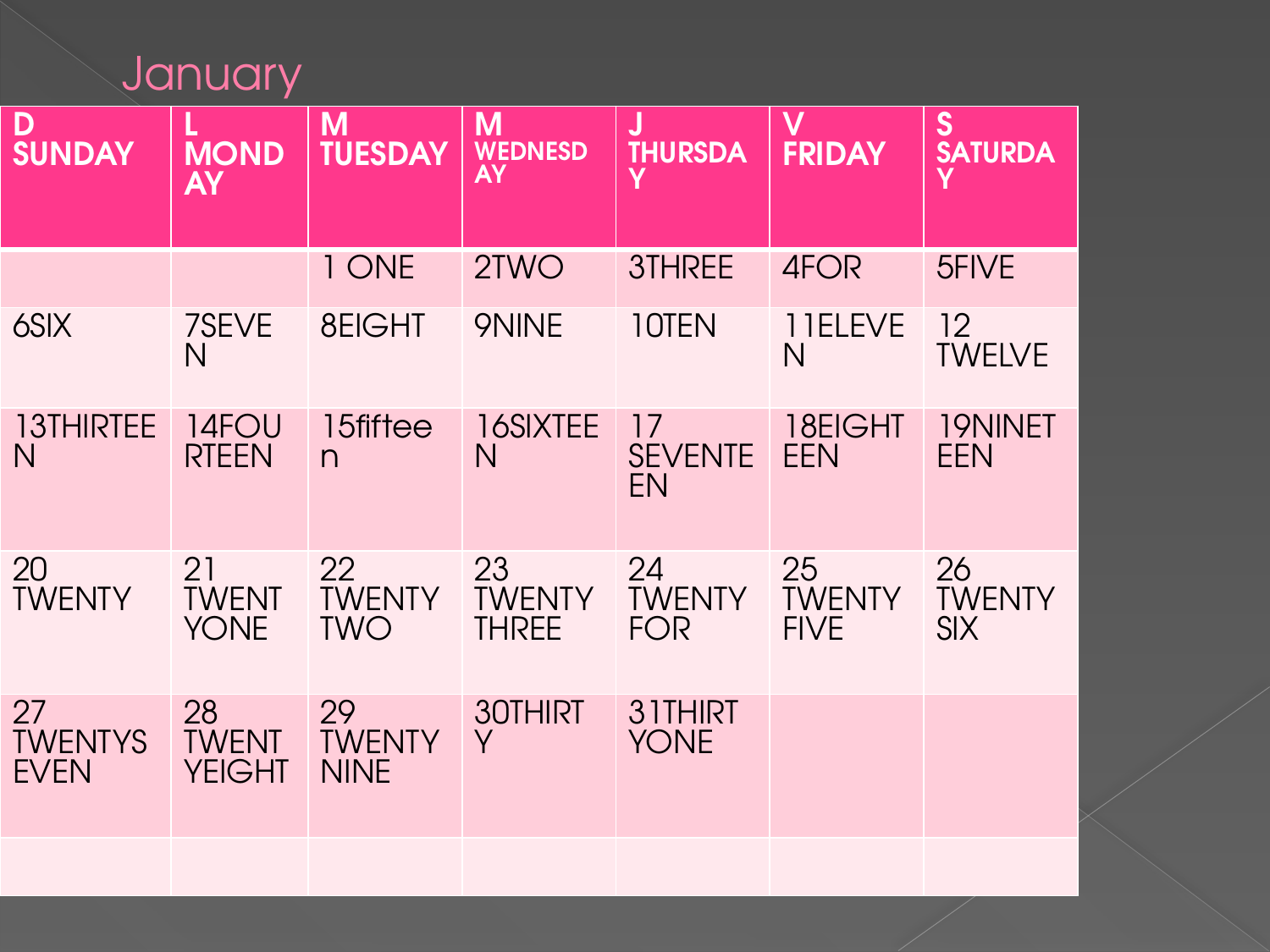

# January
| D SUNDAY | L MONDAY | M TUESDAY | M WEDNESDAY | J THURSDAY | V FRIDAY | S SATURDAY |
| --- | --- | --- | --- | --- | --- | --- |
|  |  | 1 ONE | 2TWO | 3THREE | 4FOR | 5FIVE |
| 6SIX | 7SEVEN | 8EIGHT | 9NINE | 10TEN | 11ELEVEN | 12 TWELVE |
| 13THIRTEEN | 14FOURTEEN | 15fifteen | 16SIXTEEN | 17 SEVENTEEN | 18EIGHTEEN | 19NINETEEN |
| 20 TWENTY | 21 TWENTYONE | 22 TWENTYTWO | 23 TWENTYTHREE | 24 TWENTYFOR | 25 TWENTYFIVE | 26 TWENTYSIX |
| 27 TWENTYSEVEN | 28 TWENTYEIGHT | 29 TWENTYNINE | 30THIRTY | 31THIRTYONE |  |  |
|  |  |  |  |  |  |  |